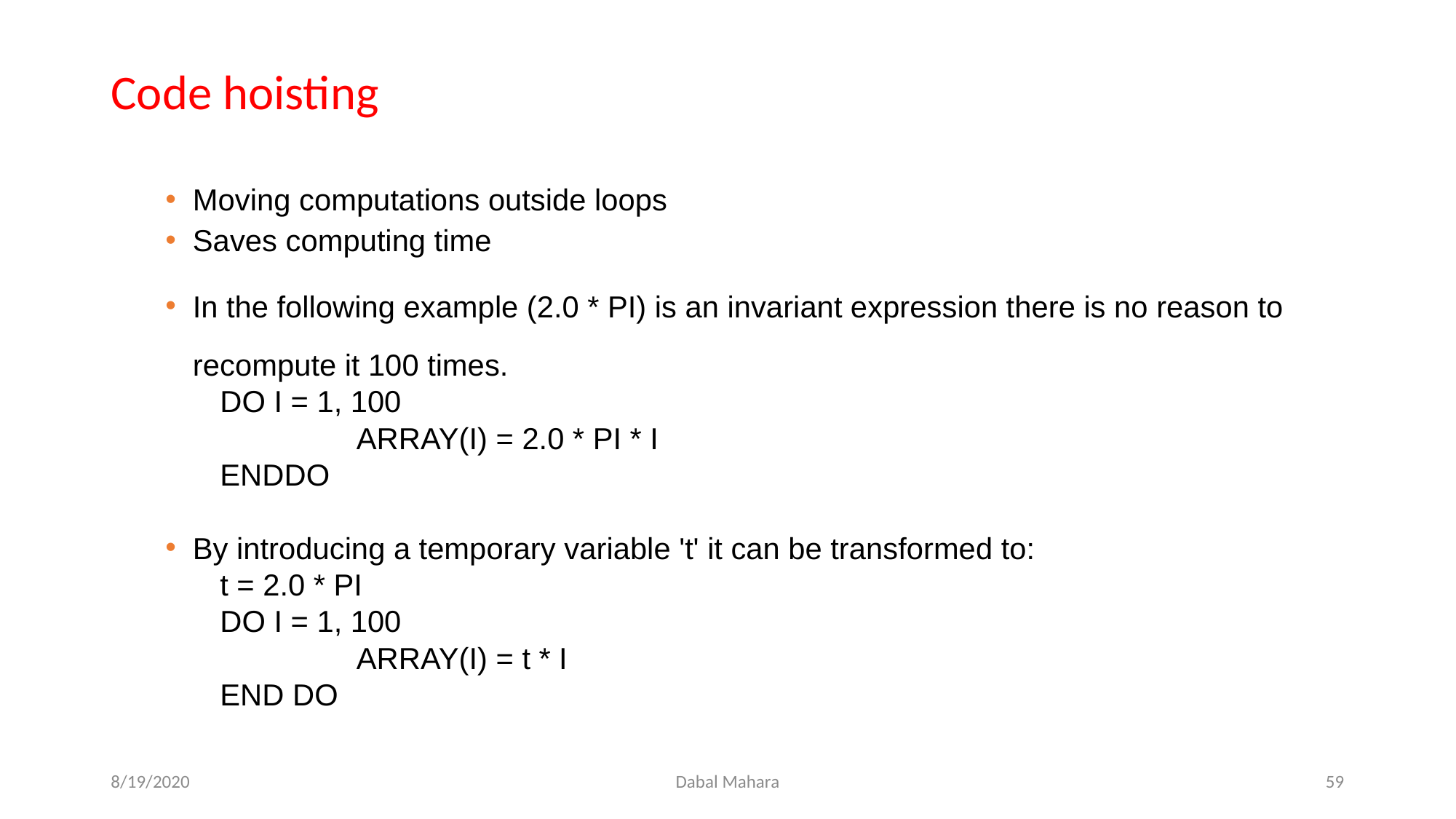

# Code hoisting
Moving computations outside loops
Saves computing time
In the following example (2.0 * PI) is an invariant expression there is no reason to recompute it 100 times.
DO I = 1, 100
		ARRAY(I) = 2.0 * PI * I
ENDDO

By introducing a temporary variable 't' it can be transformed to:
t = 2.0 * PI
DO I = 1, 100
		ARRAY(I) = t * I
END DO

8/19/2020
Dabal Mahara
59